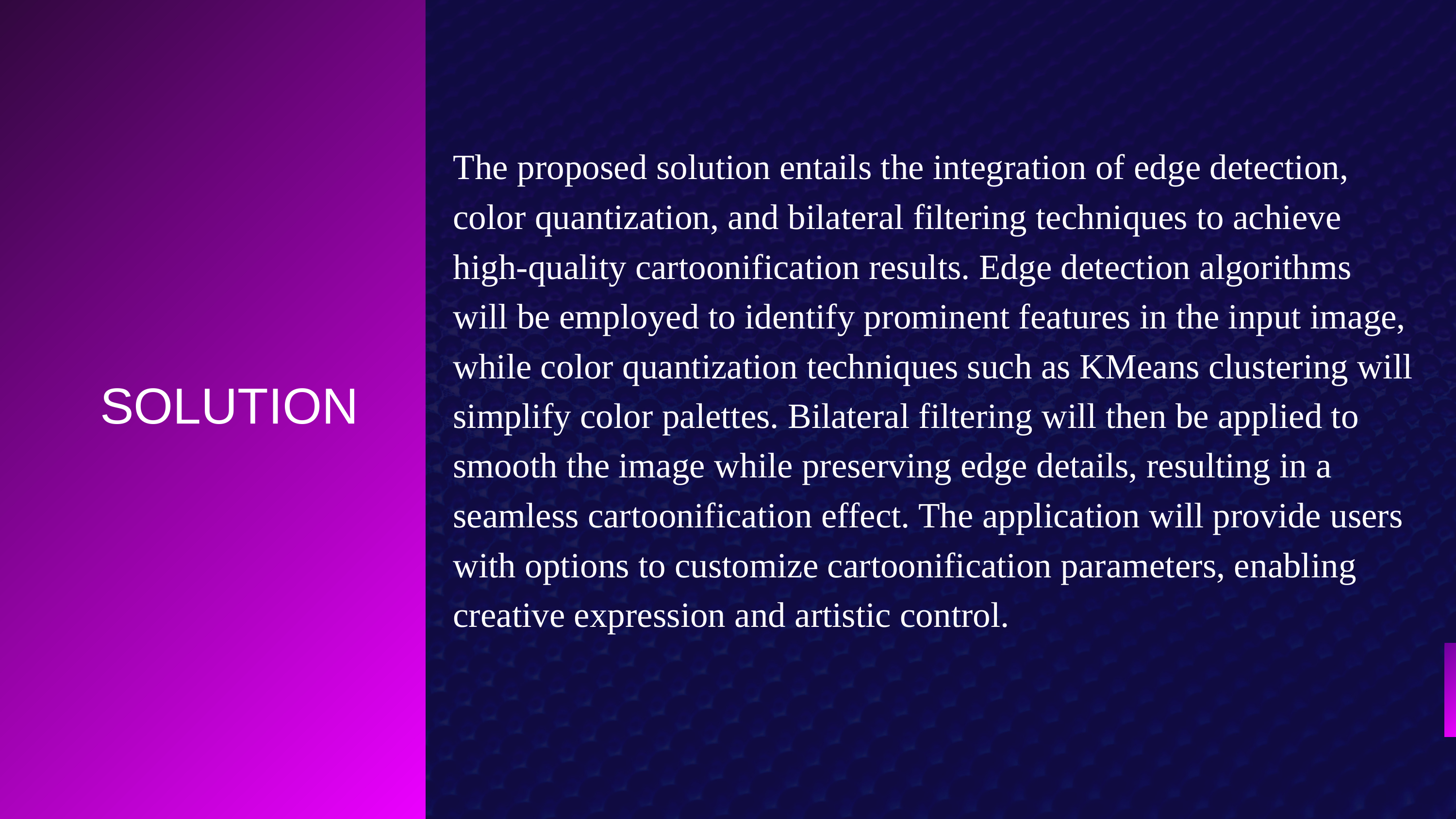

The proposed solution entails the integration of edge detection, color quantization, and bilateral filtering techniques to achieve high-quality cartoonification results. Edge detection algorithms will be employed to identify prominent features in the input image, while color quantization techniques such as KMeans clustering will simplify color palettes. Bilateral filtering will then be applied to smooth the image while preserving edge details, resulting in a seamless cartoonification effect. The application will provide users with options to customize cartoonification parameters, enabling creative expression and artistic control.

SOLUTION